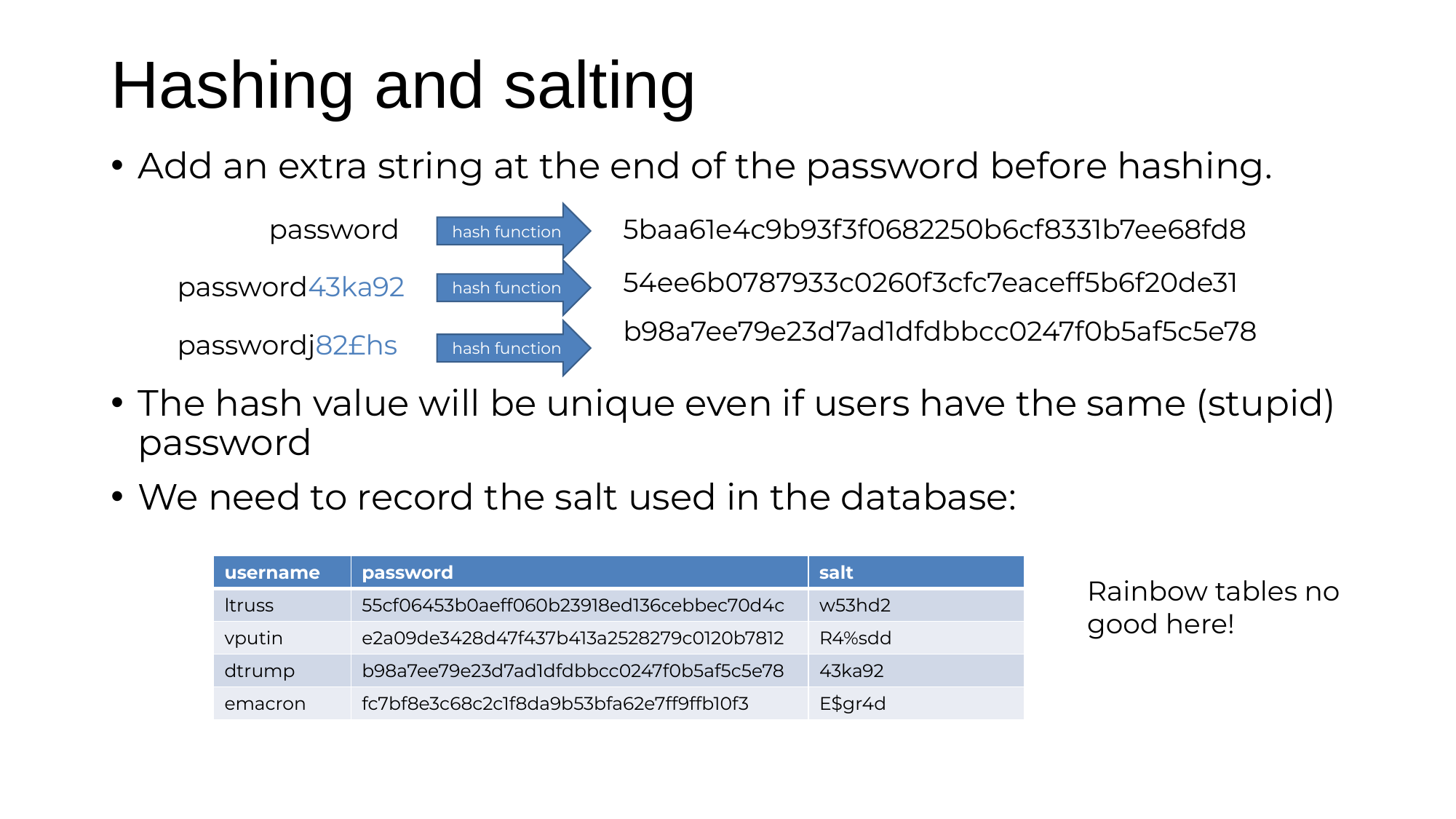

# Hashing and salting
Add an extra string at the end of the password before hashing.

The hash value will be unique even if users have the same (stupid) password
We need to record the salt used in the database:
hash function
password
5baa61e4c9b93f3f0682250b6cf8331b7ee68fd8
54ee6b0787933c0260f3cfc7eaceff5b6f20de31
hash function
password43ka92
b98a7ee79e23d7ad1dfdbbcc0247f0b5af5c5e78
hash function
passwordj82£hs
| username | password | salt |
| --- | --- | --- |
| ltruss | 55cf06453b0aeff060b23918ed136cebbec70d4c | w53hd2 |
| vputin | e2a09de3428d47f437b413a2528279c0120b7812 | R4%sdd |
| dtrump | b98a7ee79e23d7ad1dfdbbcc0247f0b5af5c5e78 | 43ka92 |
| emacron | fc7bf8e3c68c2c1f8da9b53bfa62e7ff9ffb10f3 | E$gr4d |
Rainbow tables no good here!